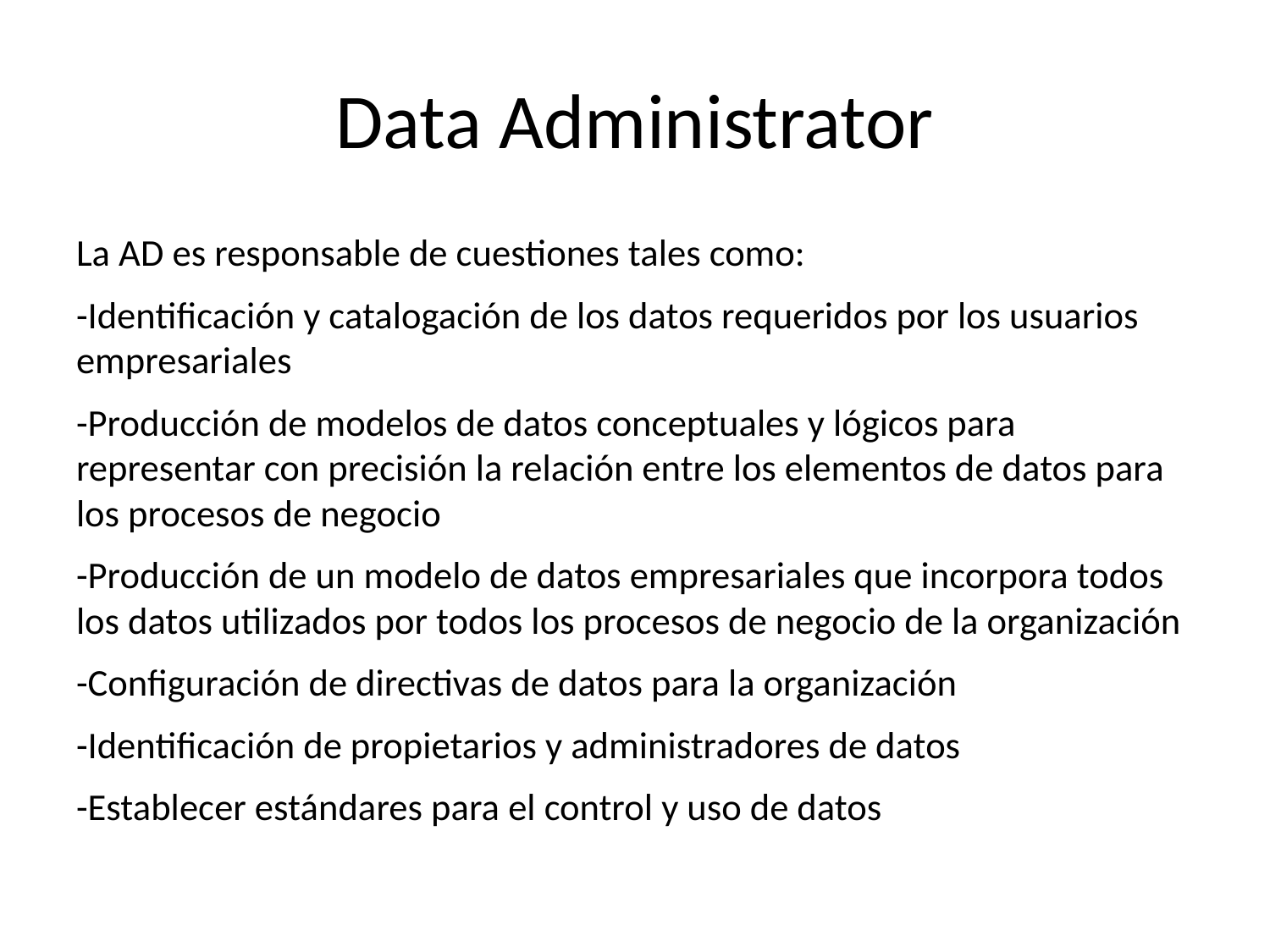

# Data Administrator
La AD es responsable de cuestiones tales como:
-Identificación y catalogación de los datos requeridos por los usuarios empresariales
-Producción de modelos de datos conceptuales y lógicos para representar con precisión la relación entre los elementos de datos para los procesos de negocio
-Producción de un modelo de datos empresariales que incorpora todos los datos utilizados por todos los procesos de negocio de la organización
-Configuración de directivas de datos para la organización
-Identificación de propietarios y administradores de datos
-Establecer estándares para el control y uso de datos